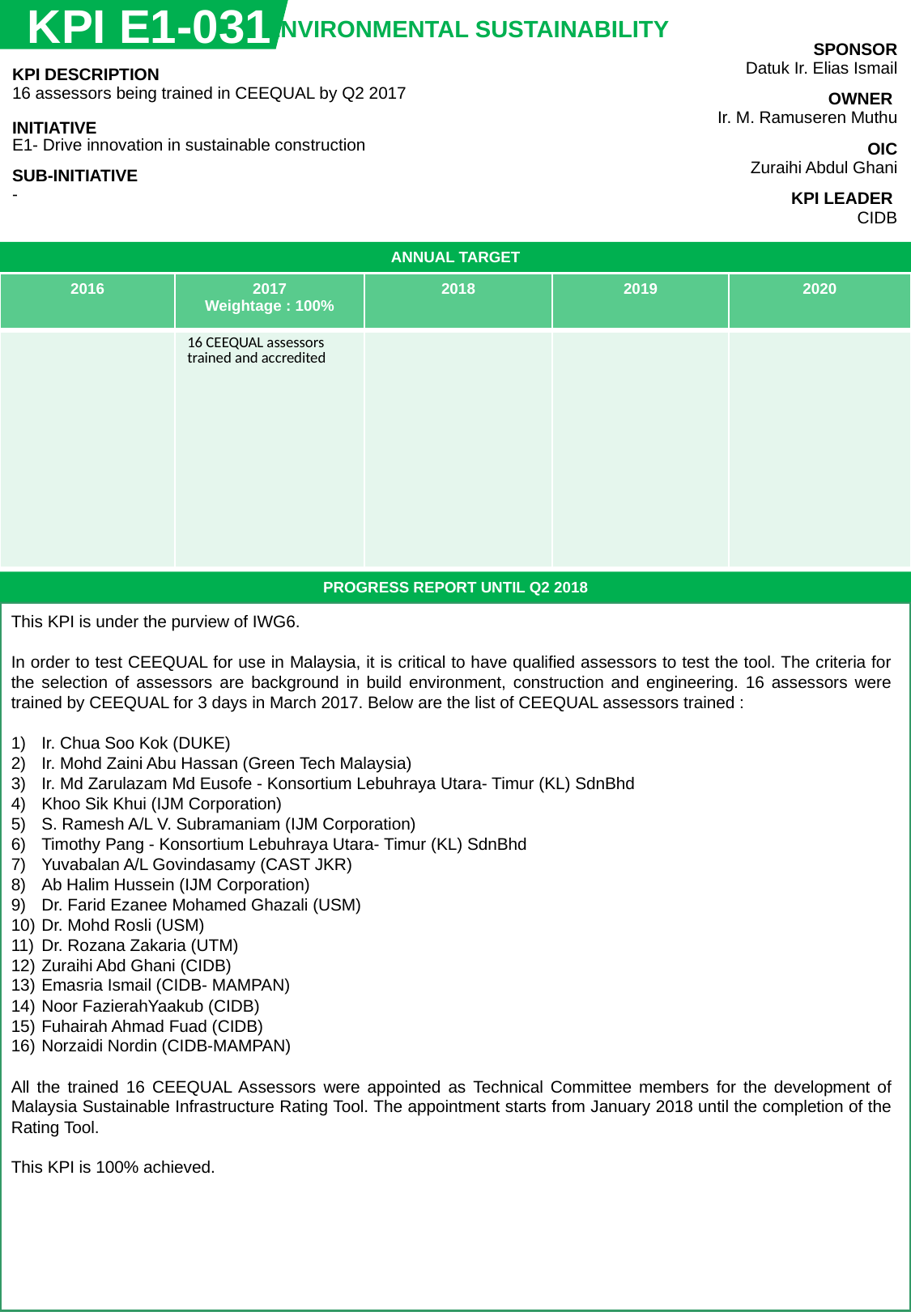

KPI E1-031
ENVIRONMENTAL SUSTAINABILITY
| SPONSOR Datuk Ir. Elias Ismail |
| --- |
| OWNER Ir. M. Ramuseren Muthu |
| OIC Zuraihi Abdul Ghani |
| KPI LEADER CIDB |
| KPI DESCRIPTION 16 assessors being trained in CEEQUAL by Q2 2017 |
| --- |
| INITIATIVE E1- Drive innovation in sustainable construction |
| SUB-INITIATIVE - |
ANNUAL TARGET
| 2016 | 2017 Weightage : 100% | 2018 | 2019 | 2020 |
| --- | --- | --- | --- | --- |
|  | 16 CEEQUAL assessors trained and accredited |  |  |  |
PROGRESS REPORT UNTIL Q2 2018

This KPI is under the purview of IWG6.

In order to test CEEQUAL for use in Malaysia, it is critical to have qualified assessors to test the tool. The criteria for the selection of assessors are background in build environment, construction and engineering. 16 assessors were trained by CEEQUAL for 3 days in March 2017. Below are the list of CEEQUAL assessors trained :

Ir. Chua Soo Kok (DUKE)
Ir. Mohd Zaini Abu Hassan (Green Tech Malaysia)
Ir. Md Zarulazam Md Eusofe - Konsortium Lebuhraya Utara- Timur (KL) SdnBhd
Khoo Sik Khui (IJM Corporation)
S. Ramesh A/L V. Subramaniam (IJM Corporation)
Timothy Pang - Konsortium Lebuhraya Utara- Timur (KL) SdnBhd
Yuvabalan A/L Govindasamy (CAST JKR)
Ab Halim Hussein (IJM Corporation)
Dr. Farid Ezanee Mohamed Ghazali (USM)
Dr. Mohd Rosli (USM)
Dr. Rozana Zakaria (UTM)
Zuraihi Abd Ghani (CIDB)
Emasria Ismail (CIDB- MAMPAN)
Noor FazierahYaakub (CIDB)
Fuhairah Ahmad Fuad (CIDB)
Norzaidi Nordin (CIDB-MAMPAN)

All the trained 16 CEEQUAL Assessors were appointed as Technical Committee members for the development of Malaysia Sustainable Infrastructure Rating Tool. The appointment starts from January 2018 until the completion of the Rating Tool.

This KPI is 100% achieved.